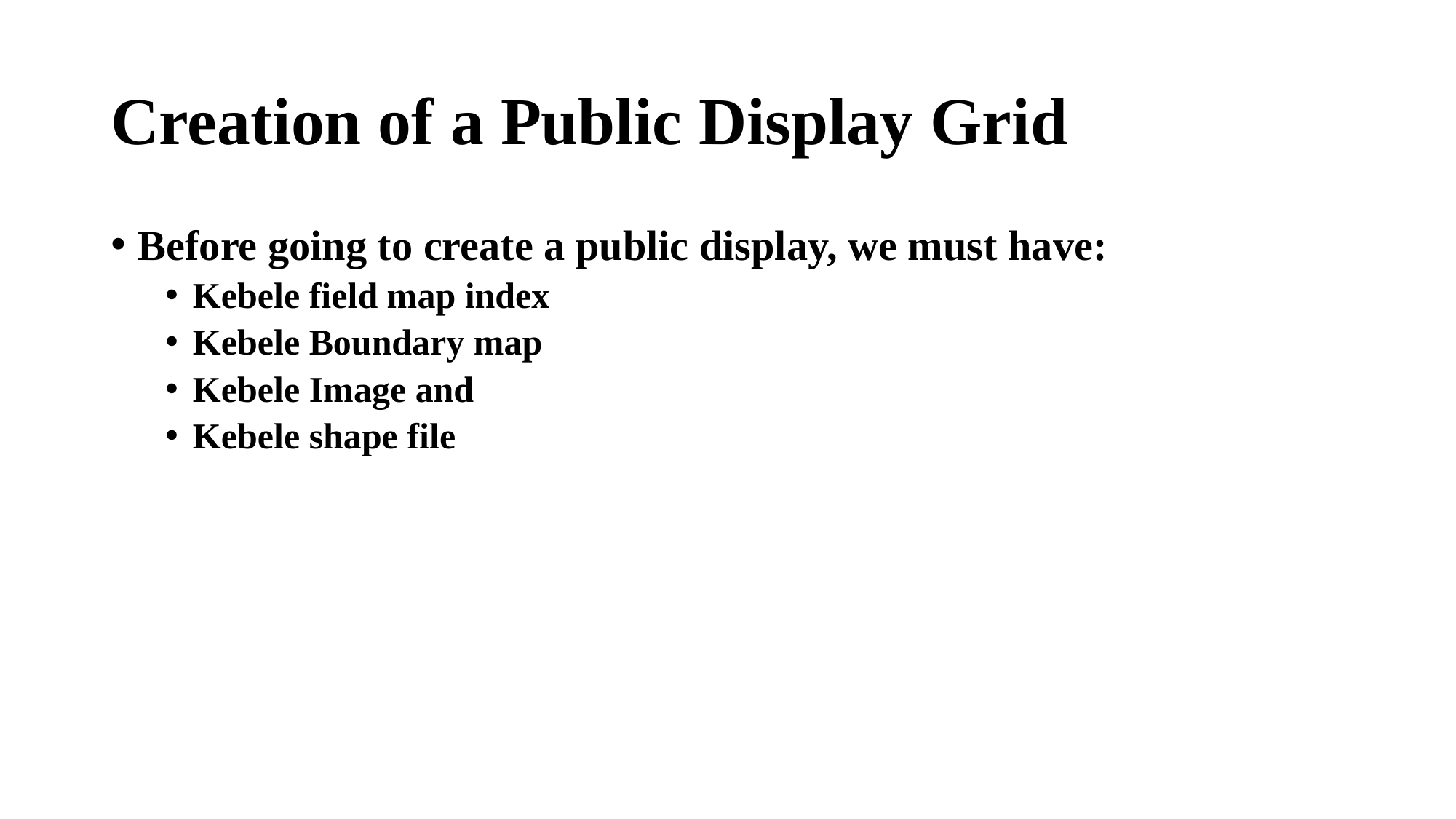

# Creation of a Public Display Grid
Before going to create a public display, we must have:
Kebele field map index
Kebele Boundary map
Kebele Image and
Kebele shape file